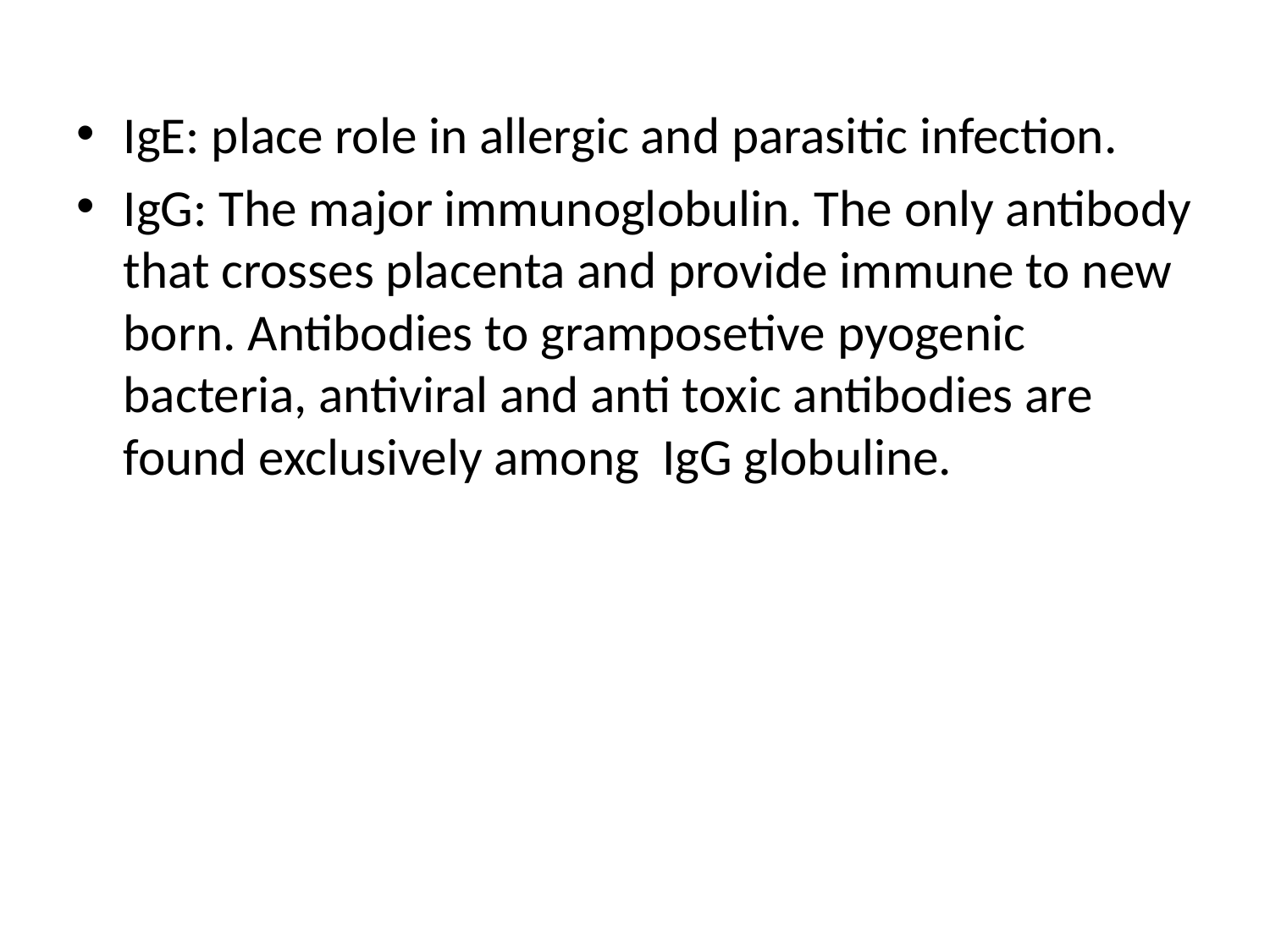

IgE: place role in allergic and parasitic infection.
IgG: The major immunoglobulin. The only antibody that crosses placenta and provide immune to new born. Antibodies to gramposetive pyogenic bacteria, antiviral and anti toxic antibodies are found exclusively among  IgG globuline.